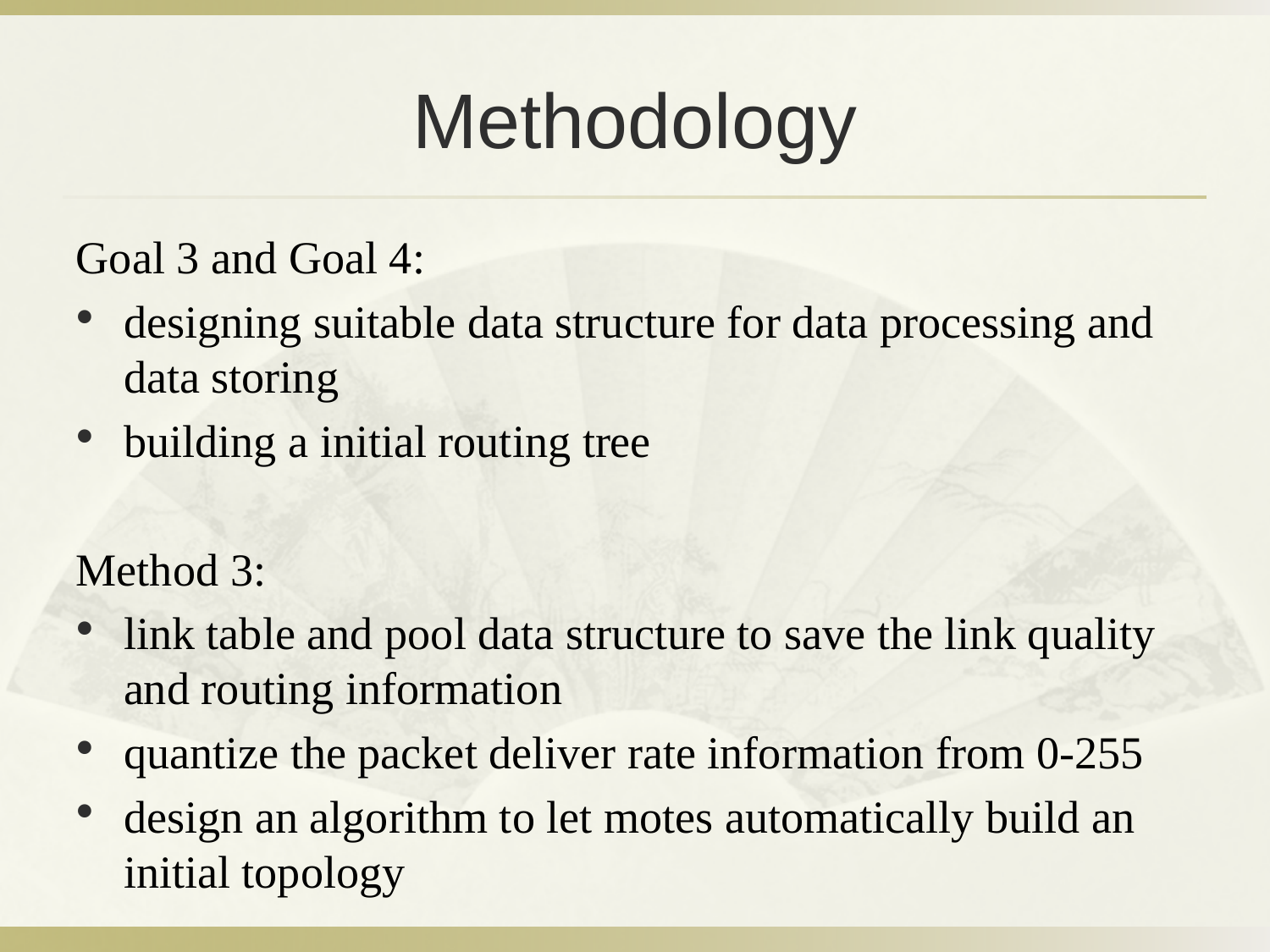

# Methodology
Goal 3 and Goal 4:
designing suitable data structure for data processing and data storing
building a initial routing tree

Method 3:
link table and pool data structure to save the link quality and routing information
quantize the packet deliver rate information from 0-255
design an algorithm to let motes automatically build an initial topology